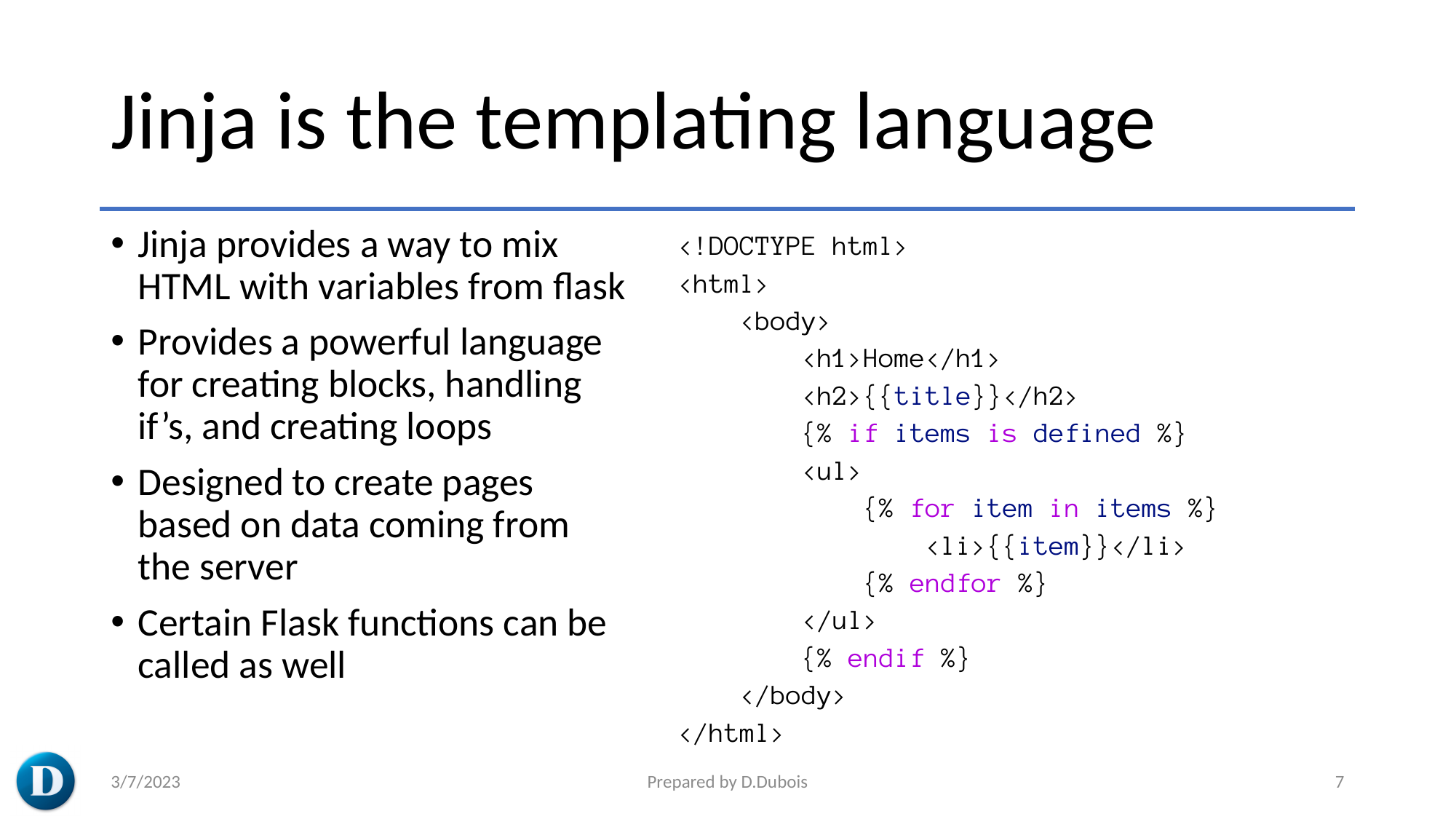

# Jinja is the templating language
<!DOCTYPE html>
<html>
    <body>
        <h1>Home</h1>
        <h2>{{title}}</h2>
        {% if items is defined %}
        <ul>
            {% for item in items %}
                <li>{{item}}</li>
            {% endfor %}
        </ul>
        {% endif %}
    </body>
</html>
Jinja provides a way to mix HTML with variables from flask
Provides a powerful language for creating blocks, handling if’s, and creating loops
Designed to create pages based on data coming from the server
Certain Flask functions can be called as well

3/7/2023
Prepared by D.Dubois
7